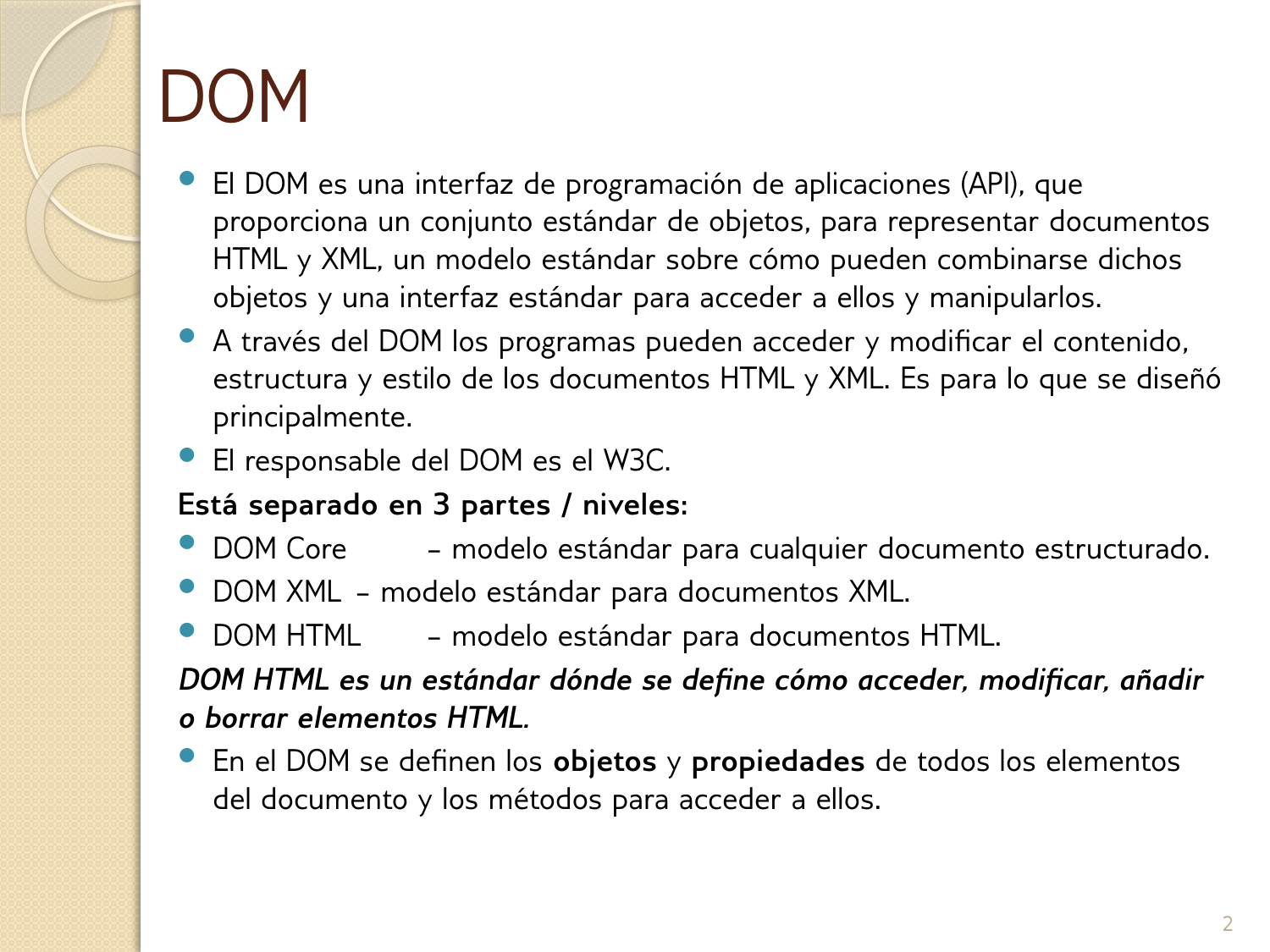

# DOM
El DOM es una interfaz de programación de aplicaciones (API), que proporciona un conjunto estándar de objetos, para representar documentos HTML y XML, un modelo estándar sobre cómo pueden combinarse dichos objetos y una interfaz estándar para acceder a ellos y manipularlos.
A través del DOM los programas pueden acceder y modificar el contenido, estructura y estilo de los documentos HTML y XML. Es para lo que se diseñó principalmente.
El responsable del DOM es el W3C.
Está separado en 3 partes / niveles:
DOM Core 	– modelo estándar para cualquier documento estructurado.
DOM XML 	– modelo estándar para documentos XML.
DOM HTML 	– modelo estándar para documentos HTML.
DOM HTML es un estándar dónde se define cómo acceder, modificar, añadir o borrar elementos HTML.
En el DOM se definen los objetos y propiedades de todos los elementos del documento y los métodos para acceder a ellos.

2